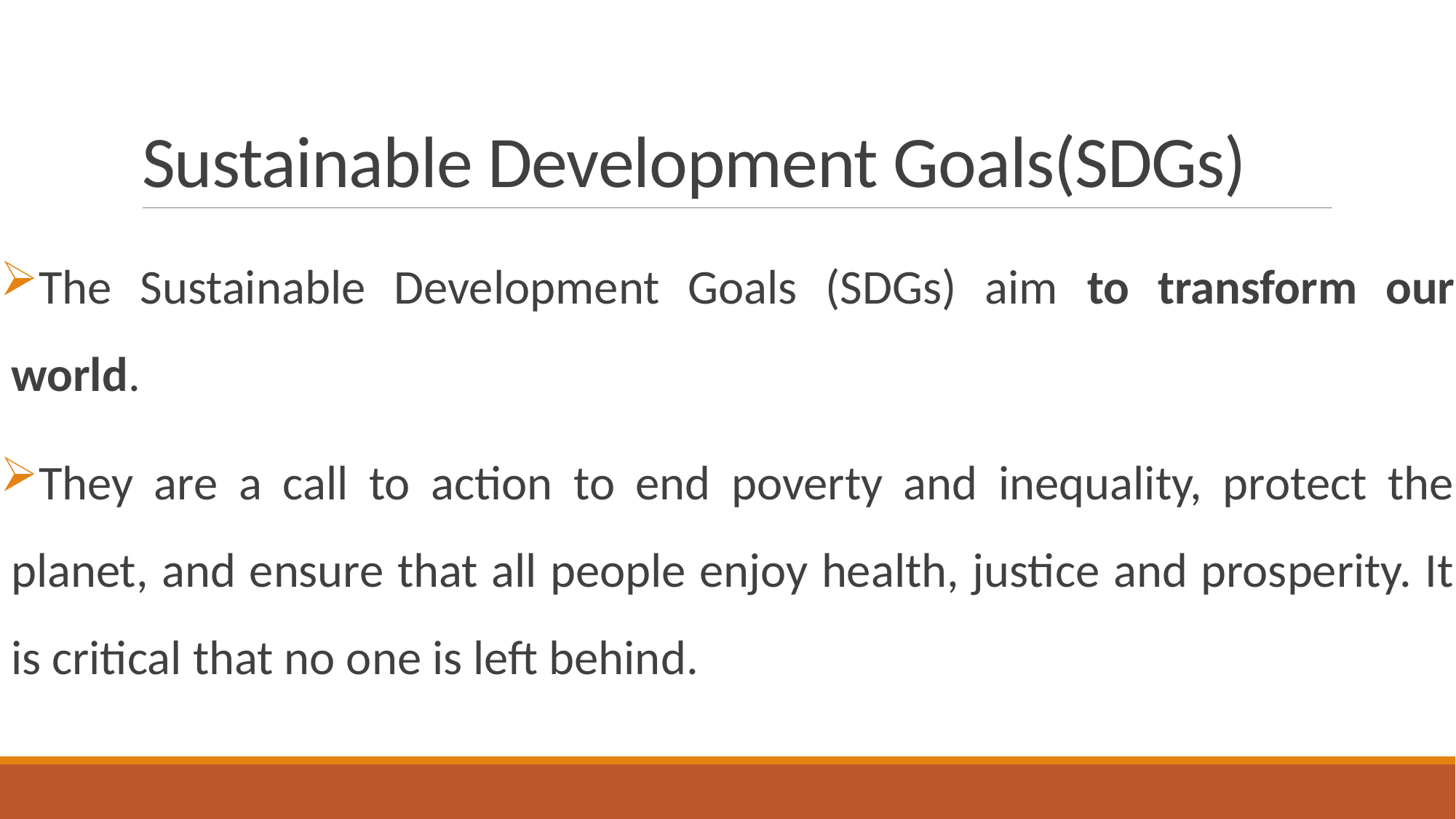

# Sustainable Development Goals(SDGs)
The Sustainable Development Goals (SDGs) aim to transform our world.
They are a call to action to end poverty and inequality, protect the planet, and ensure that all people enjoy health, justice and prosperity. It is critical that no one is left behind.